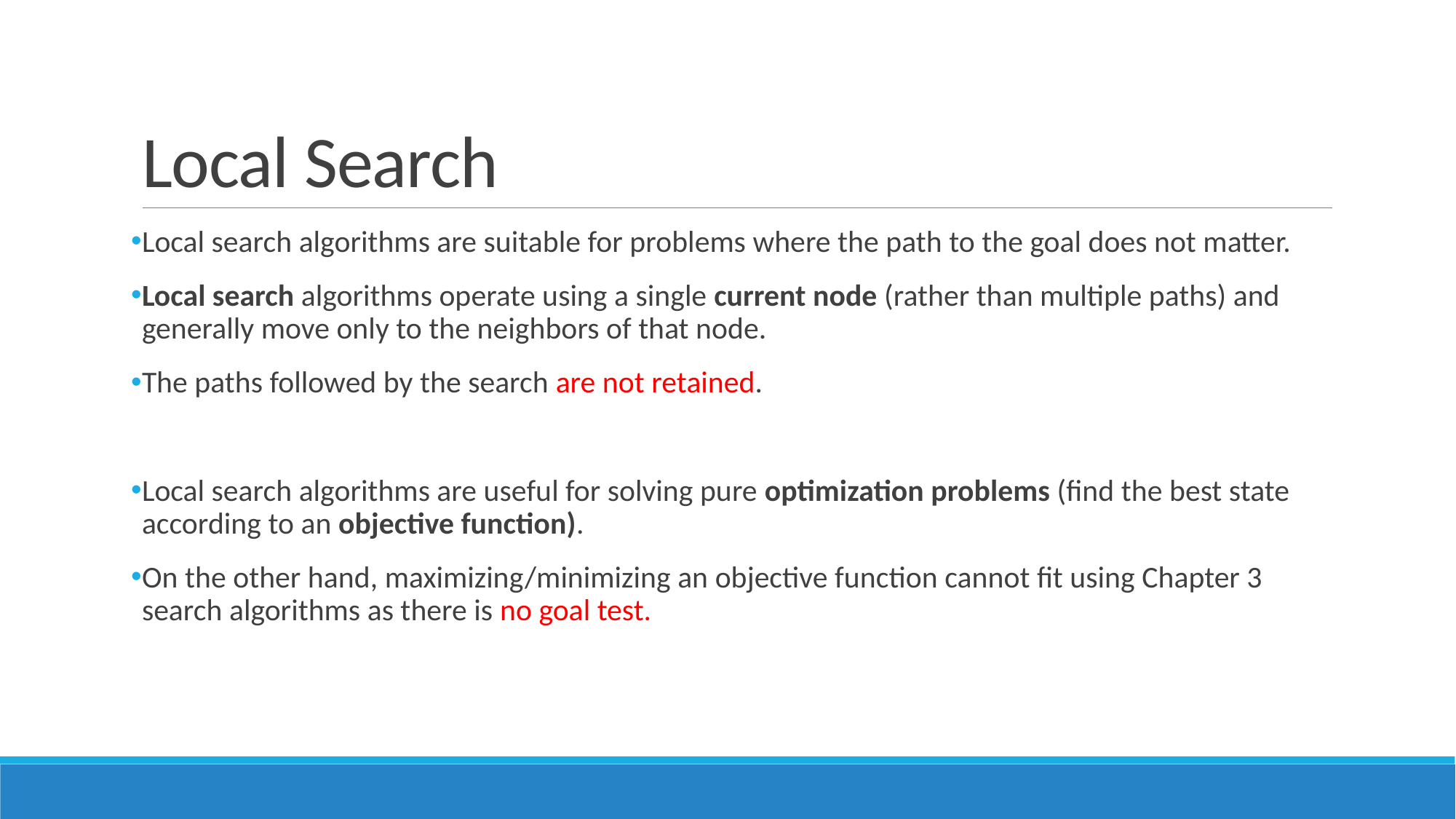

# Local Search
Local search algorithms are suitable for problems where the path to the goal does not matter.
Local search algorithms operate using a single current node (rather than multiple paths) and generally move only to the neighbors of that node.
The paths followed by the search are not retained.

Local search algorithms are useful for solving pure optimization problems (find the best state according to an objective function).
On the other hand, maximizing/minimizing an objective function cannot fit using Chapter 3 search algorithms as there is no goal test.